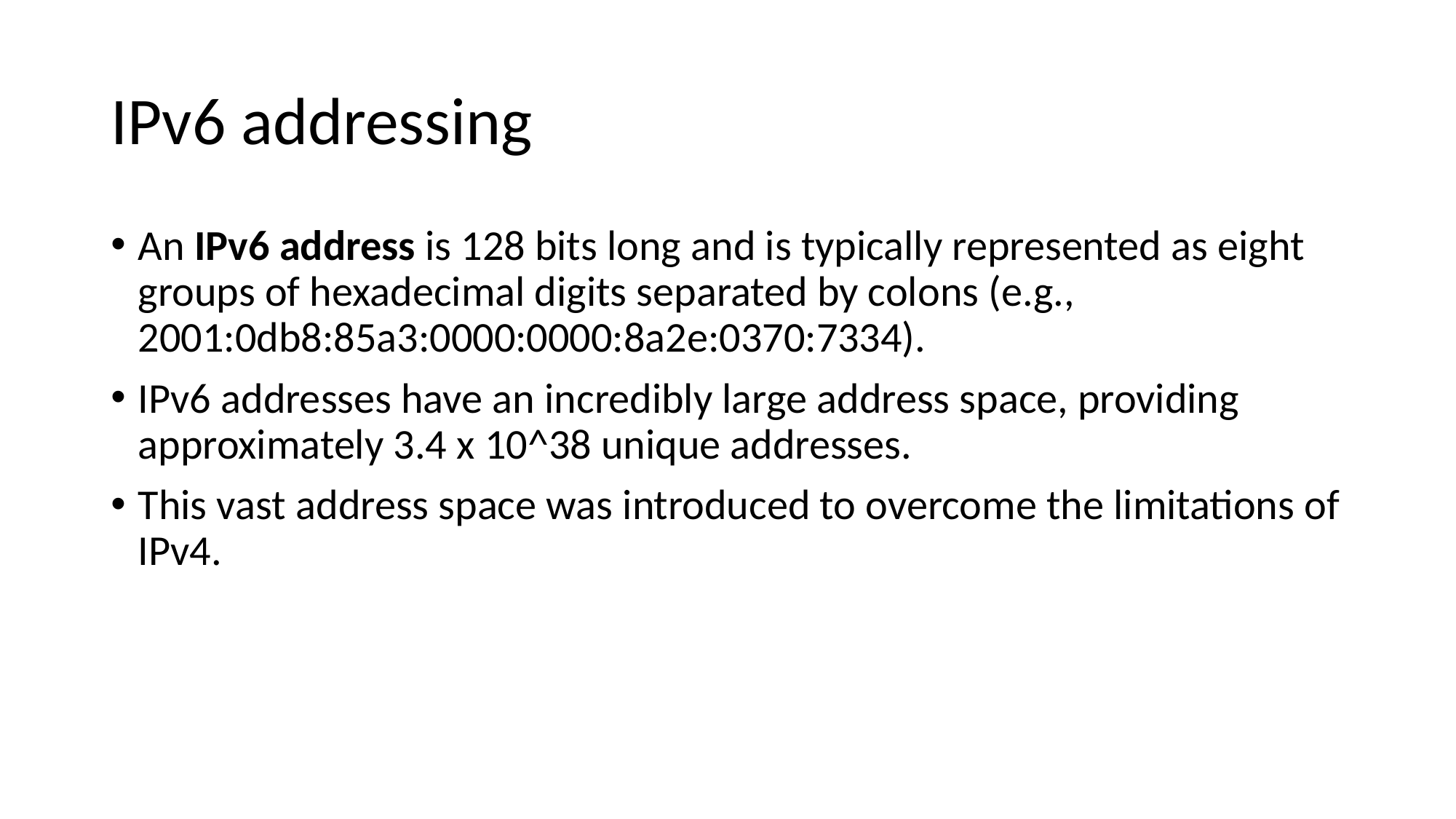

# IPv6 addressing
An IPv6 address is 128 bits long and is typically represented as eight groups of hexadecimal digits separated by colons (e.g., 2001:0db8:85a3:0000:0000:8a2e:0370:7334).
IPv6 addresses have an incredibly large address space, providing approximately 3.4 x 10^38 unique addresses.
This vast address space was introduced to overcome the limitations of IPv4.